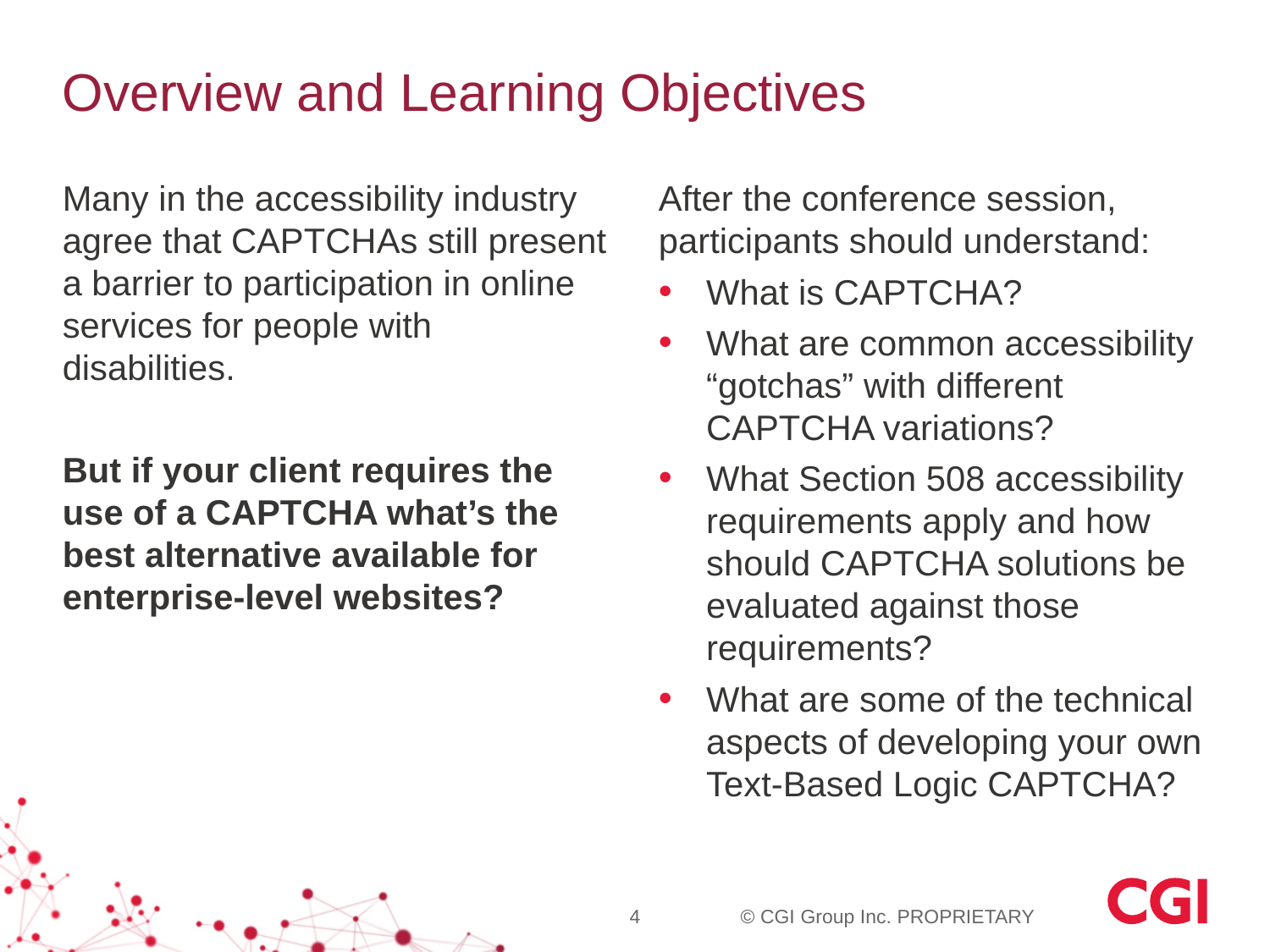

# Overview and Learning Objectives
Many in the accessibility industry agree that CAPTCHAs still present a barrier to participation in online services for people with disabilities.

But if your client requires the use of a CAPTCHA what’s the best alternative available for enterprise-level websites?

After the conference session, participants should understand:
What is CAPTCHA?
What are common accessibility “gotchas” with different CAPTCHA variations?
What Section 508 accessibility requirements apply and how should CAPTCHA solutions be evaluated against those requirements?
What are some of the technical aspects of developing your own Text-Based Logic CAPTCHA?

4